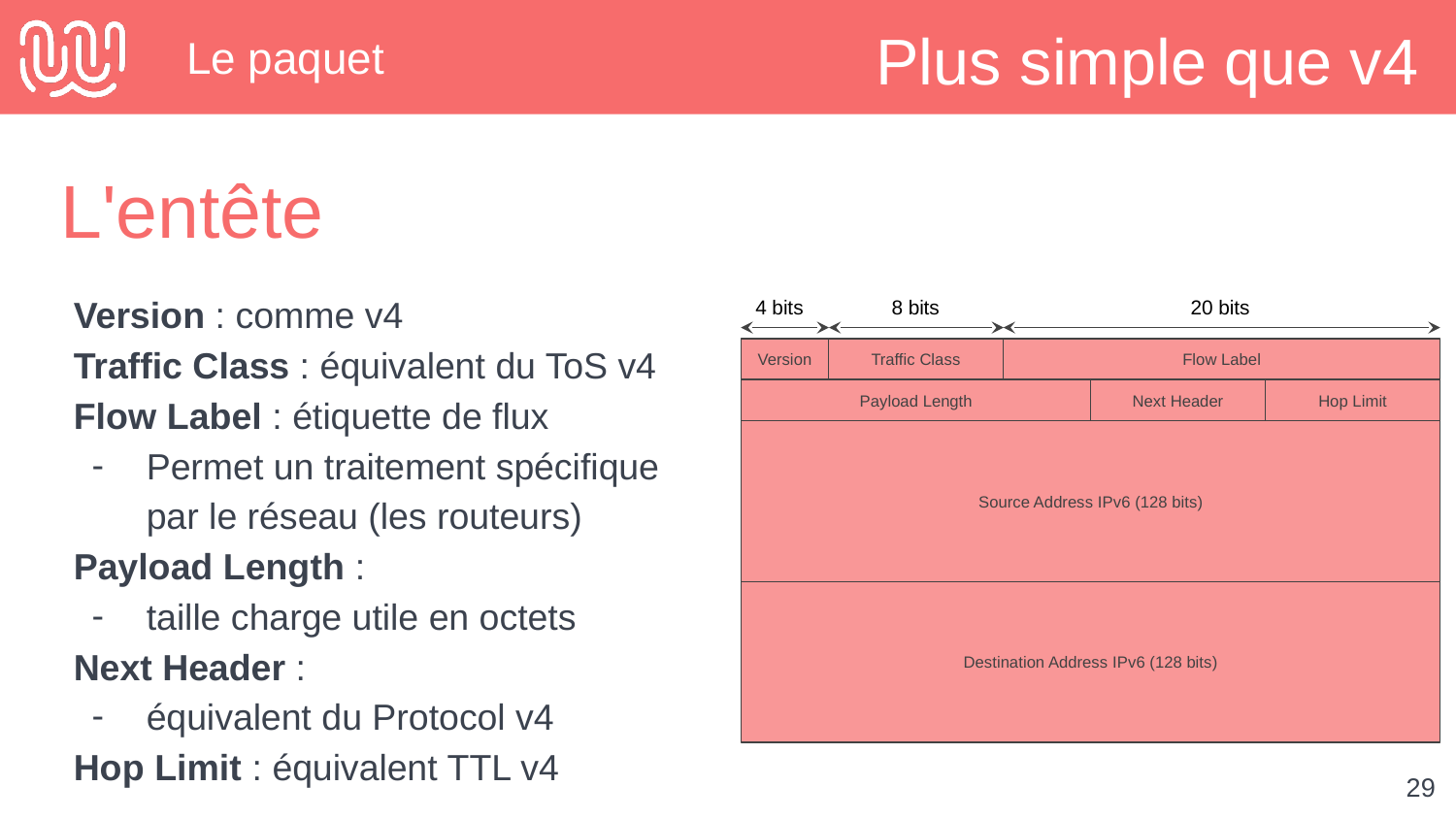

# Le paquet
Plus simple que v4
L'entête
4 bits
Version : comme v4
Traffic Class : équivalent du ToS v4
Flow Label : étiquette de flux
Permet un traitement spécifique par le réseau (les routeurs)
Payload Length :
taille charge utile en octets
Next Header :
équivalent du Protocol v4
Hop Limit : équivalent TTL v4
8 bits
20 bits
Version
Traffic Class
Flow Label
Payload Length
Next Header
Hop Limit
Source Address IPv6 (128 bits)
Destination Address IPv6 (128 bits)
29